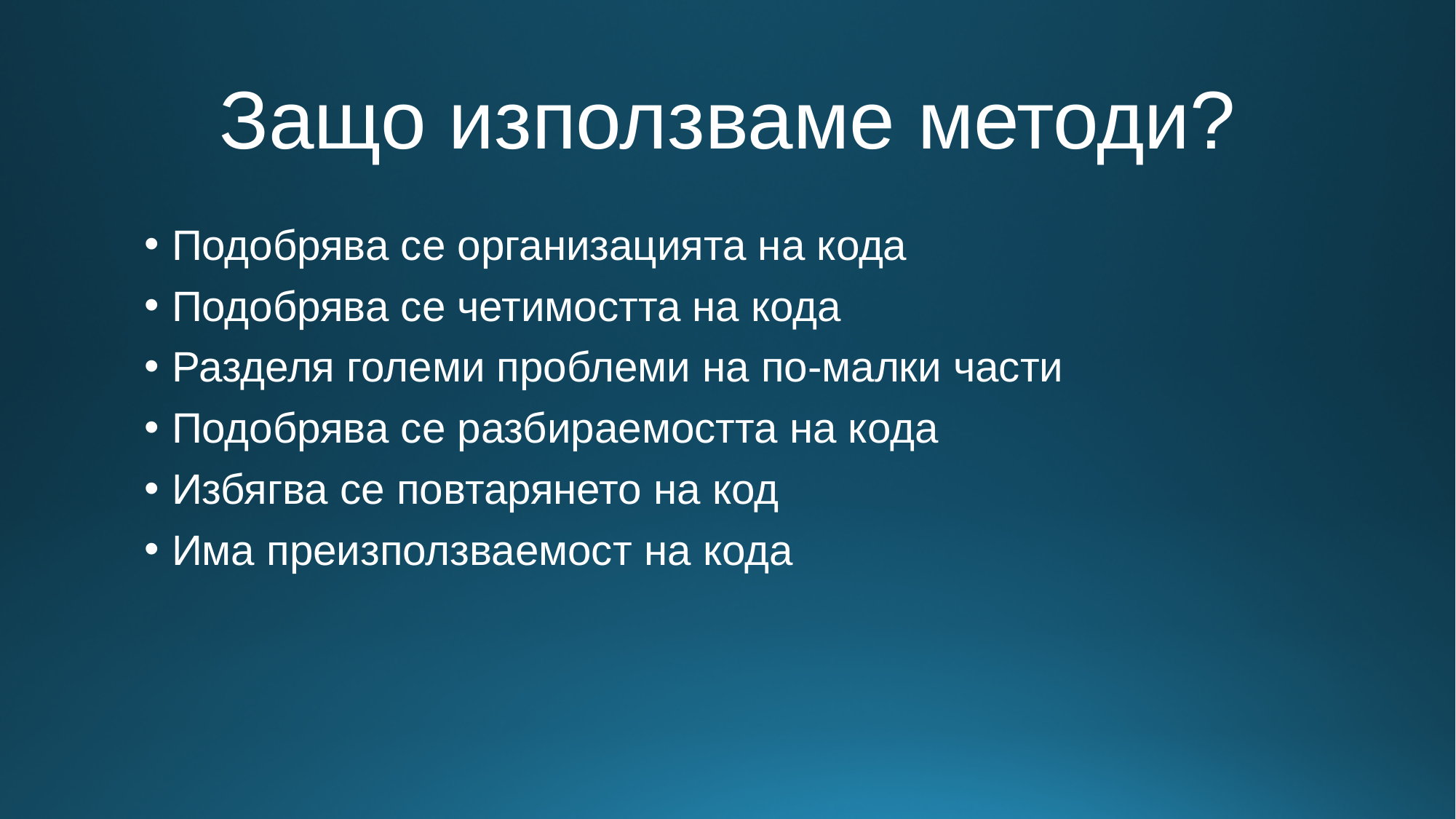

# Защо използваме методи?
Подобрява се организацията на кода
Подобрява се четимостта на кода
Разделя големи проблеми на по-малки части
Подобрява се разбираемостта на кода
Избягва се повтарянето на код
Има преизползваемост на кода